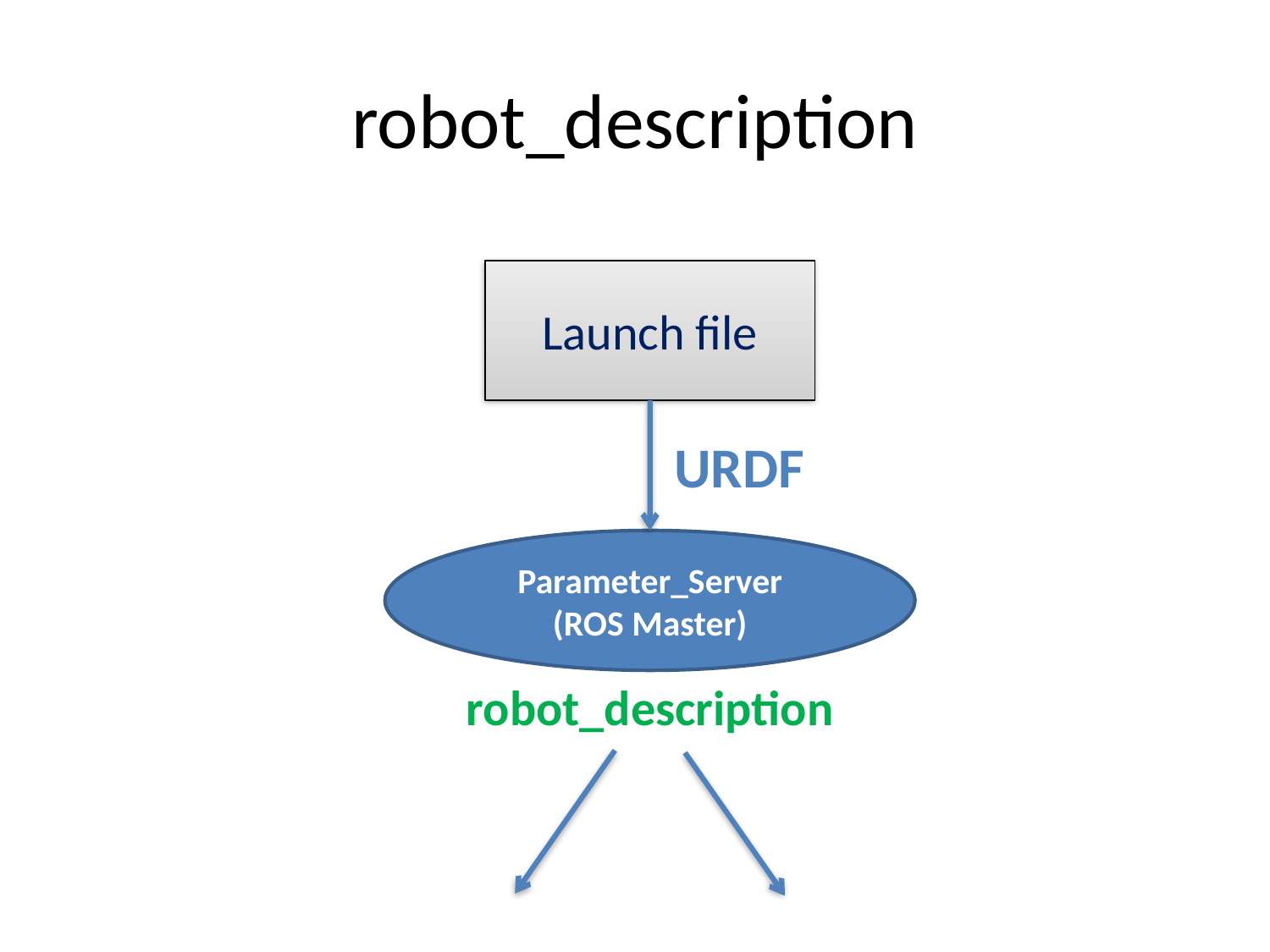

# robot_description
Launch file
URDF
Parameter_Server
(ROS Master)
robot_description